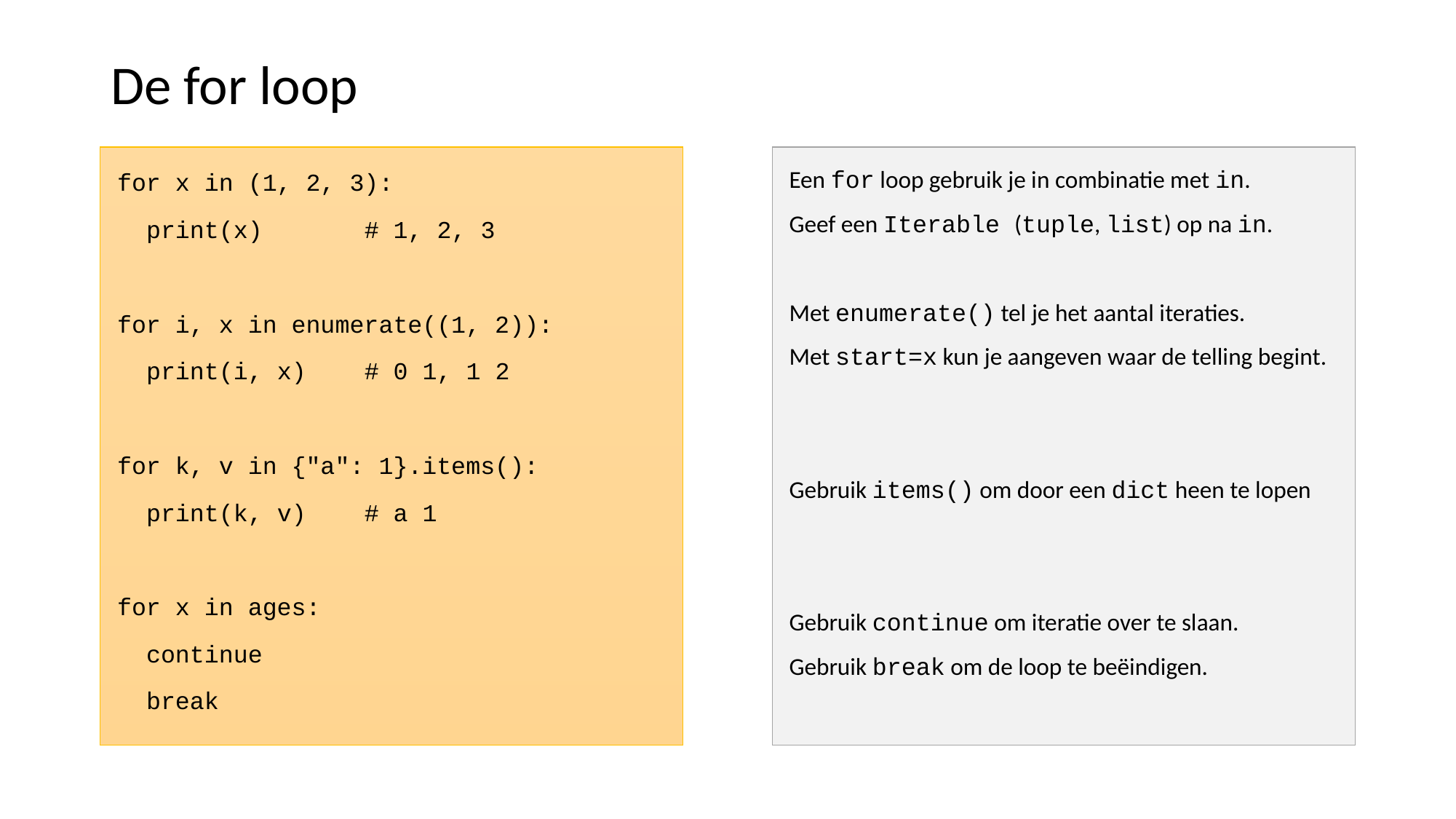

# De for loop
for x in (1, 2, 3):
  print(x)       # 1, 2, 3

for i, x in enumerate((1, 2)):
  print(i, x)    # 0 1, 1 2

for k, v in {"a": 1}.items():
  print(k, v)    # a 1

for x in ages:
  continue
  break
Een for loop gebruik je in combinatie met in.
Geef een Iterable (tuple, list) op na in.

Met enumerate() tel je het aantal iteraties.
Met start=x kun je aangeven waar de telling begint.

Gebruik items() om door een dict heen te lopen

Gebruik continue om iteratie over te slaan.
Gebruik break om de loop te beëindigen.